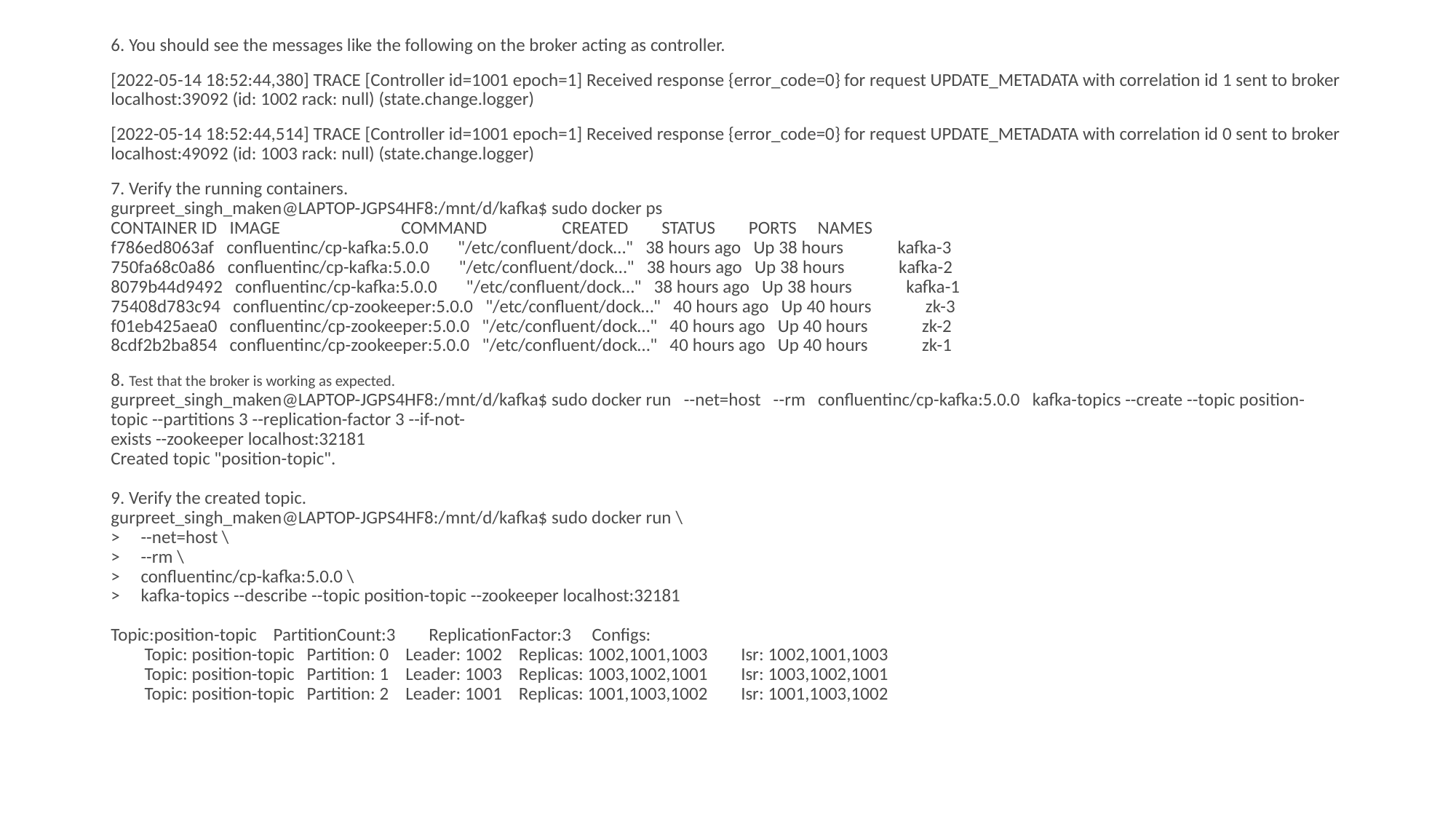

6. You should see the messages like the following on the broker acting as controller.
[2022-05-14 18:52:44,380] TRACE [Controller id=1001 epoch=1] Received response {error_code=0} for request UPDATE_METADATA with correlation id 1 sent to broker localhost:39092 (id: 1002 rack: null) (state.change.logger)
[2022-05-14 18:52:44,514] TRACE [Controller id=1001 epoch=1] Received response {error_code=0} for request UPDATE_METADATA with correlation id 0 sent to broker localhost:49092 (id: 1003 rack: null) (state.change.logger)
7. Verify the running containers.
gurpreet_singh_maken@LAPTOP-JGPS4HF8:/mnt/d/kafka$ sudo docker ps
CONTAINER ID   IMAGE                             COMMAND                  CREATED        STATUS        PORTS     NAMES
f786ed8063af   confluentinc/cp-kafka:5.0.0       "/etc/confluent/dock…"   38 hours ago   Up 38 hours             kafka-3
750fa68c0a86   confluentinc/cp-kafka:5.0.0       "/etc/confluent/dock…"   38 hours ago   Up 38 hours             kafka-2
8079b44d9492   confluentinc/cp-kafka:5.0.0       "/etc/confluent/dock…"   38 hours ago   Up 38 hours             kafka-1
75408d783c94   confluentinc/cp-zookeeper:5.0.0   "/etc/confluent/dock…"   40 hours ago   Up 40 hours             zk-3
f01eb425aea0   confluentinc/cp-zookeeper:5.0.0   "/etc/confluent/dock…"   40 hours ago   Up 40 hours             zk-2
8cdf2b2ba854   confluentinc/cp-zookeeper:5.0.0   "/etc/confluent/dock…"   40 hours ago   Up 40 hours             zk-1
8. Test that the broker is working as expected.
gurpreet_singh_maken@LAPTOP-JGPS4HF8:/mnt/d/kafka$ sudo docker run   --net=host   --rm   confluentinc/cp-kafka:5.0.0   kafka-topics --create --topic position-topic --partitions 3 --replication-factor 3 --if-not-
exists --zookeeper localhost:32181
Created topic "position-topic".

9. Verify the created topic.
gurpreet_singh_maken@LAPTOP-JGPS4HF8:/mnt/d/kafka$ sudo docker run \
>     --net=host \
>     --rm \
>     confluentinc/cp-kafka:5.0.0 \
>     kafka-topics --describe --topic position-topic --zookeeper localhost:32181

Topic:position-topic    PartitionCount:3        ReplicationFactor:3     Configs:
        Topic: position-topic   Partition: 0    Leader: 1002    Replicas: 1002,1001,1003        Isr: 1002,1001,1003
        Topic: position-topic   Partition: 1    Leader: 1003    Replicas: 1003,1002,1001        Isr: 1003,1002,1001
        Topic: position-topic   Partition: 2    Leader: 1001    Replicas: 1001,1003,1002        Isr: 1001,1003,1002